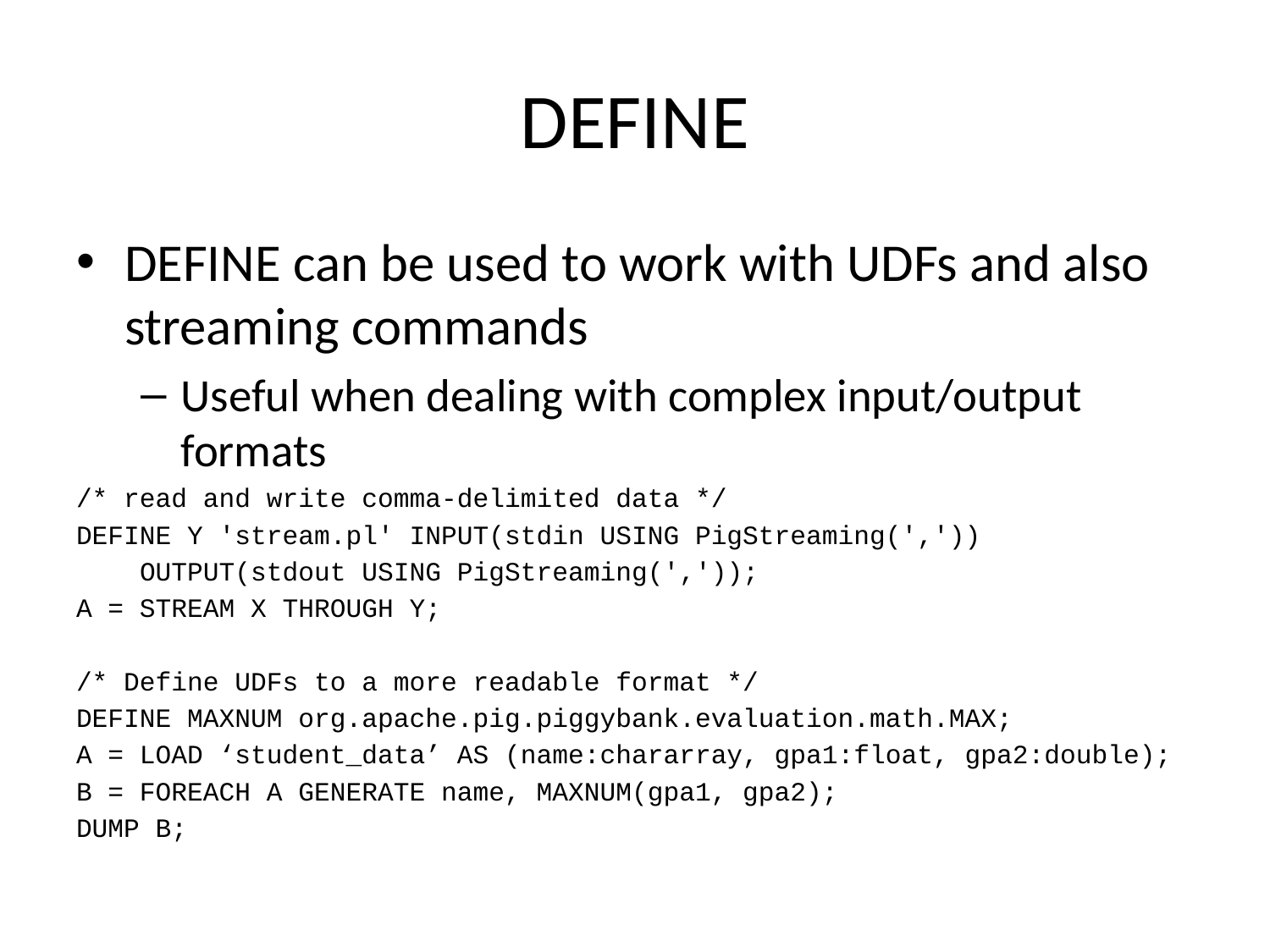

# DEFINE
DEFINE can be used to work with UDFs and also streaming commands
Useful when dealing with complex input/output formats
/* read and write comma-delimited data */
DEFINE Y 'stream.pl' INPUT(stdin USING PigStreaming(','))
    OUTPUT(stdout USING PigStreaming(','));
A = STREAM X THROUGH Y;

/* Define UDFs to a more readable format */
DEFINE MAXNUM org.apache.pig.piggybank.evaluation.math.MAX;
A = LOAD ‘student_data’ AS (name:chararray, gpa1:float, gpa2:double);
B = FOREACH A GENERATE name, MAXNUM(gpa1, gpa2);
DUMP B;